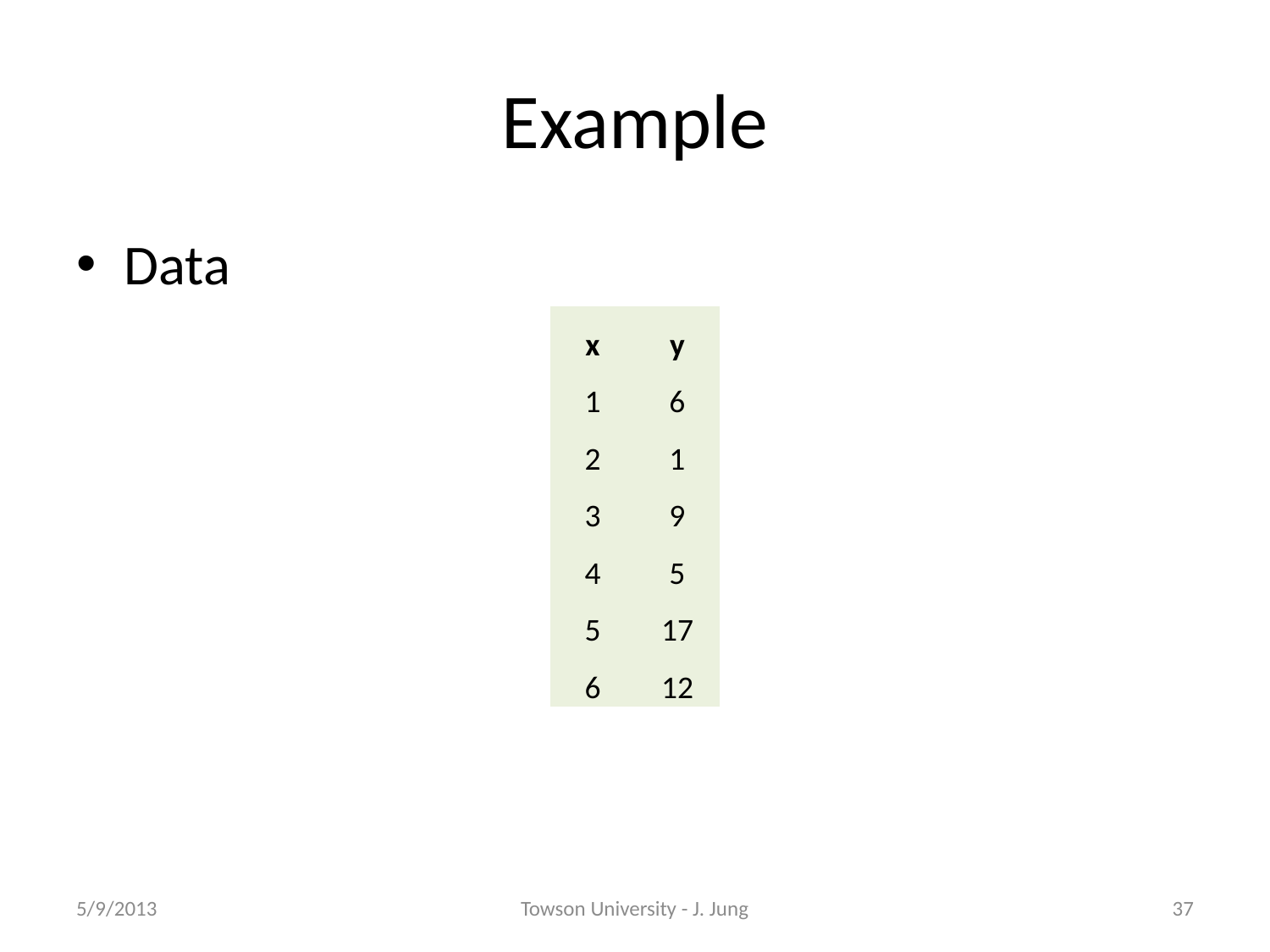

# Example
Data
| x | y |
| --- | --- |
| 1 | 6 |
| 2 | 1 |
| 3 | 9 |
| 4 | 5 |
| 5 | 17 |
| 6 | 12 |
5/9/2013
Towson University - J. Jung
37